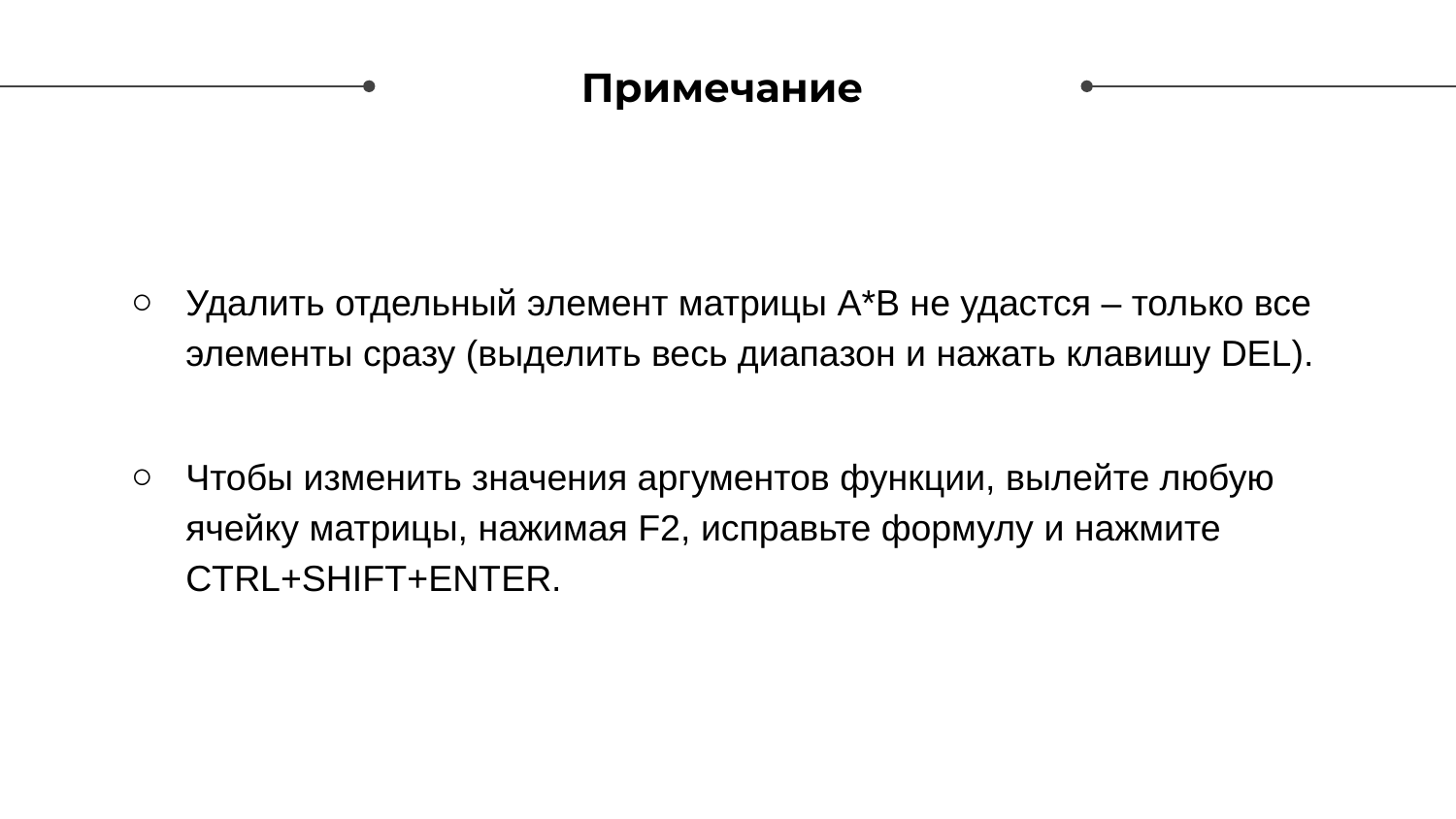

# Примечание
Удалить отдельный элемент матрицы A*B не удастся – только все элементы сразу (выделить весь диапазон и нажать клавишу DEL).

Чтобы изменить значения аргументов функции, вылейте любую ячейку матрицы, нажимая F2, исправьте формулу и нажмите CTRL+SHIFT+ENTER.